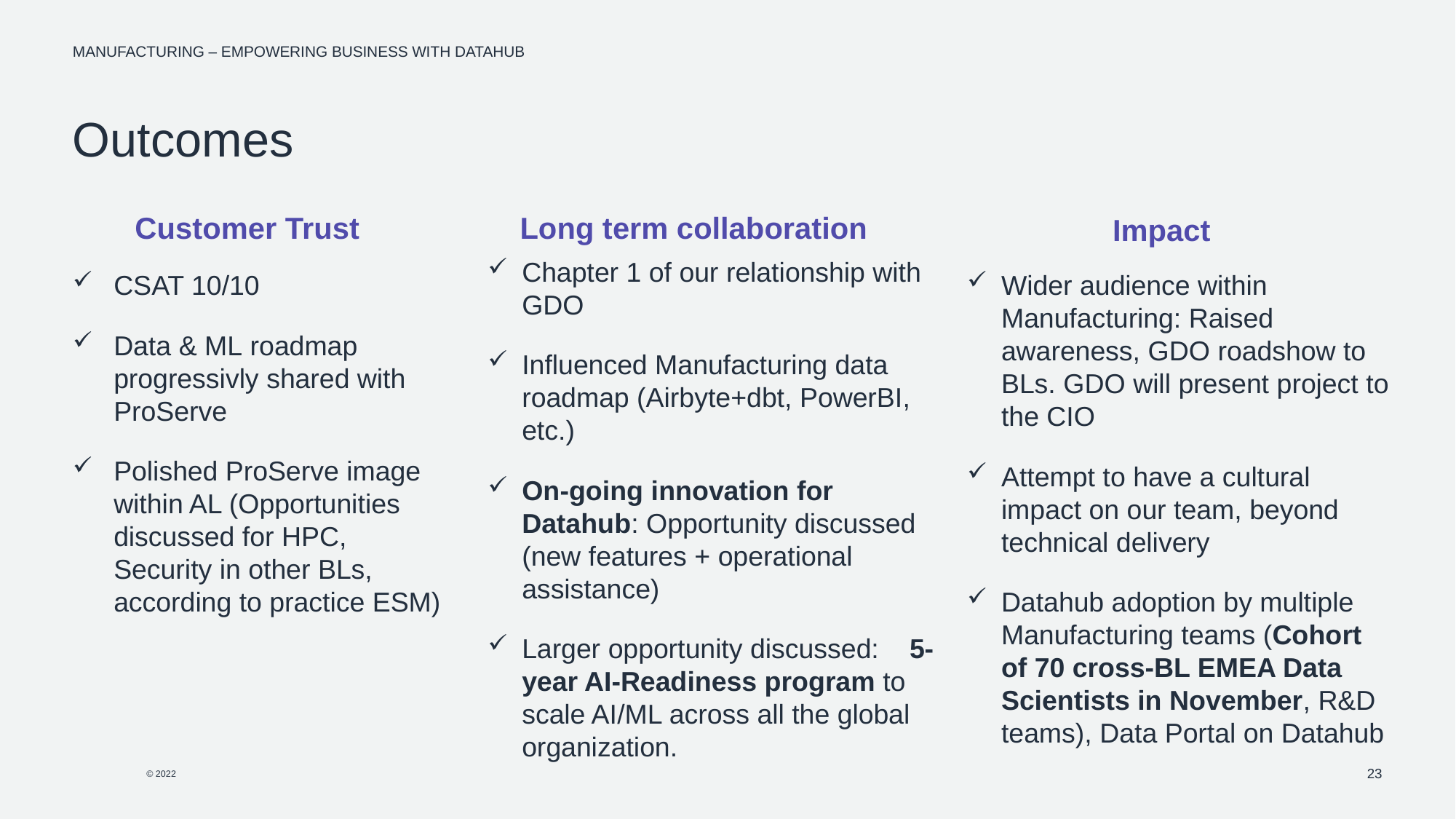

# Outcomes
Customer Trust
Long term collaboration
Impact
Chapter 1 of our relationship with GDO
Influenced Manufacturing data roadmap (Airbyte+dbt, PowerBI, etc.)
On-going innovation for Datahub: Opportunity discussed (new features + operational assistance)
Larger opportunity discussed:    5-year AI-Readiness program to scale AI/ML across all the global organization.
CSAT 10/10
Data & ML roadmap progressivly shared with ProServe
Polished ProServe image within AL (Opportunities discussed for HPC, Security in other BLs, according to practice ESM)

Wider audience within Manufacturing: Raised awareness, GDO roadshow to BLs. GDO will present project to the CIO
Attempt to have a cultural impact on our team, beyond technical delivery
Datahub adoption by multiple Manufacturing teams (Cohort of 70 cross-BL EMEA Data Scientists in November, R&D teams), Data Portal on Datahub

23